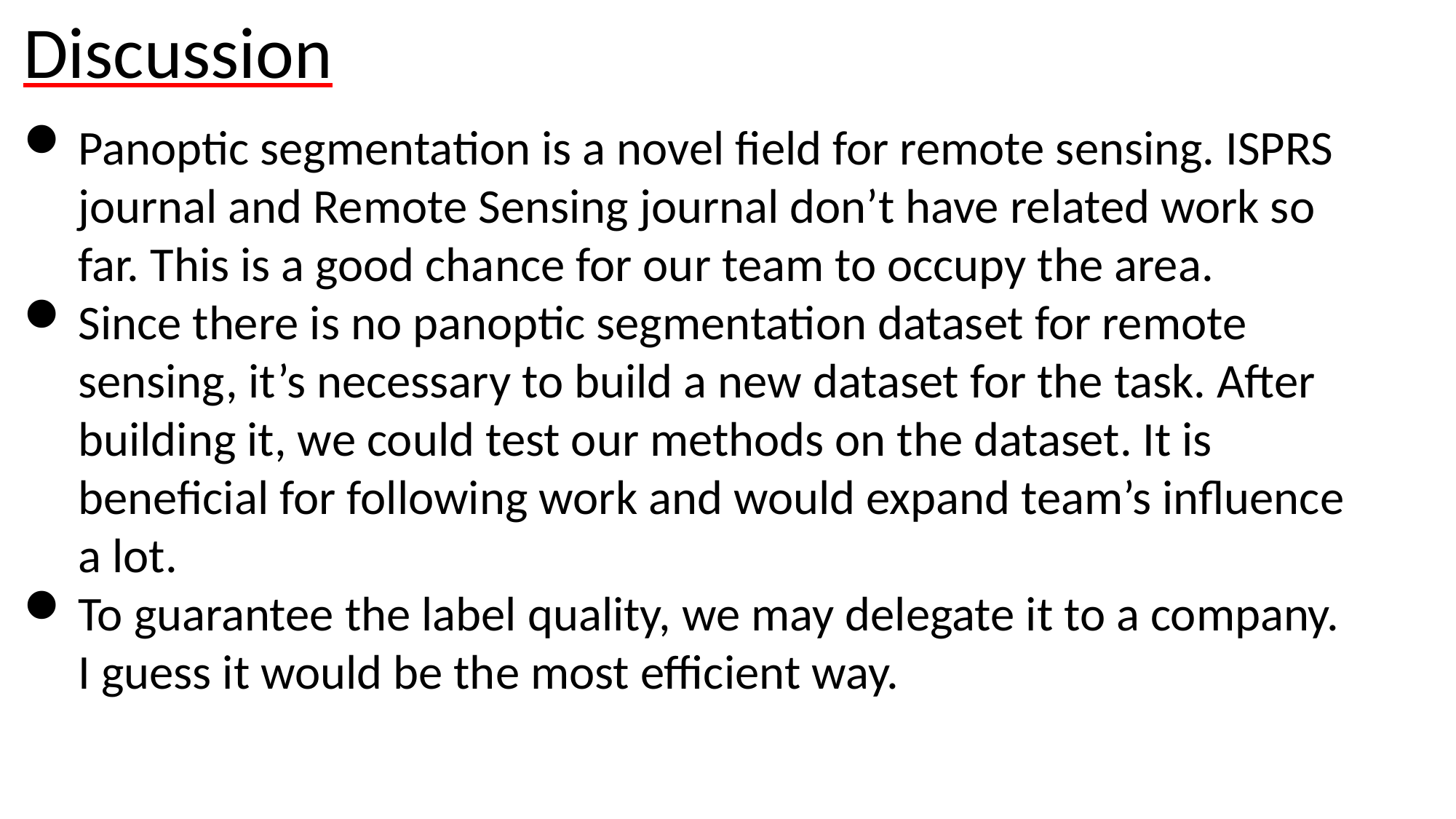

Discussion
Panoptic segmentation is a novel field for remote sensing. ISPRS journal and Remote Sensing journal don’t have related work so far. This is a good chance for our team to occupy the area.
Since there is no panoptic segmentation dataset for remote sensing, it’s necessary to build a new dataset for the task. After building it, we could test our methods on the dataset. It is beneficial for following work and would expand team’s influence a lot.
To guarantee the label quality, we may delegate it to a company. I guess it would be the most efficient way.